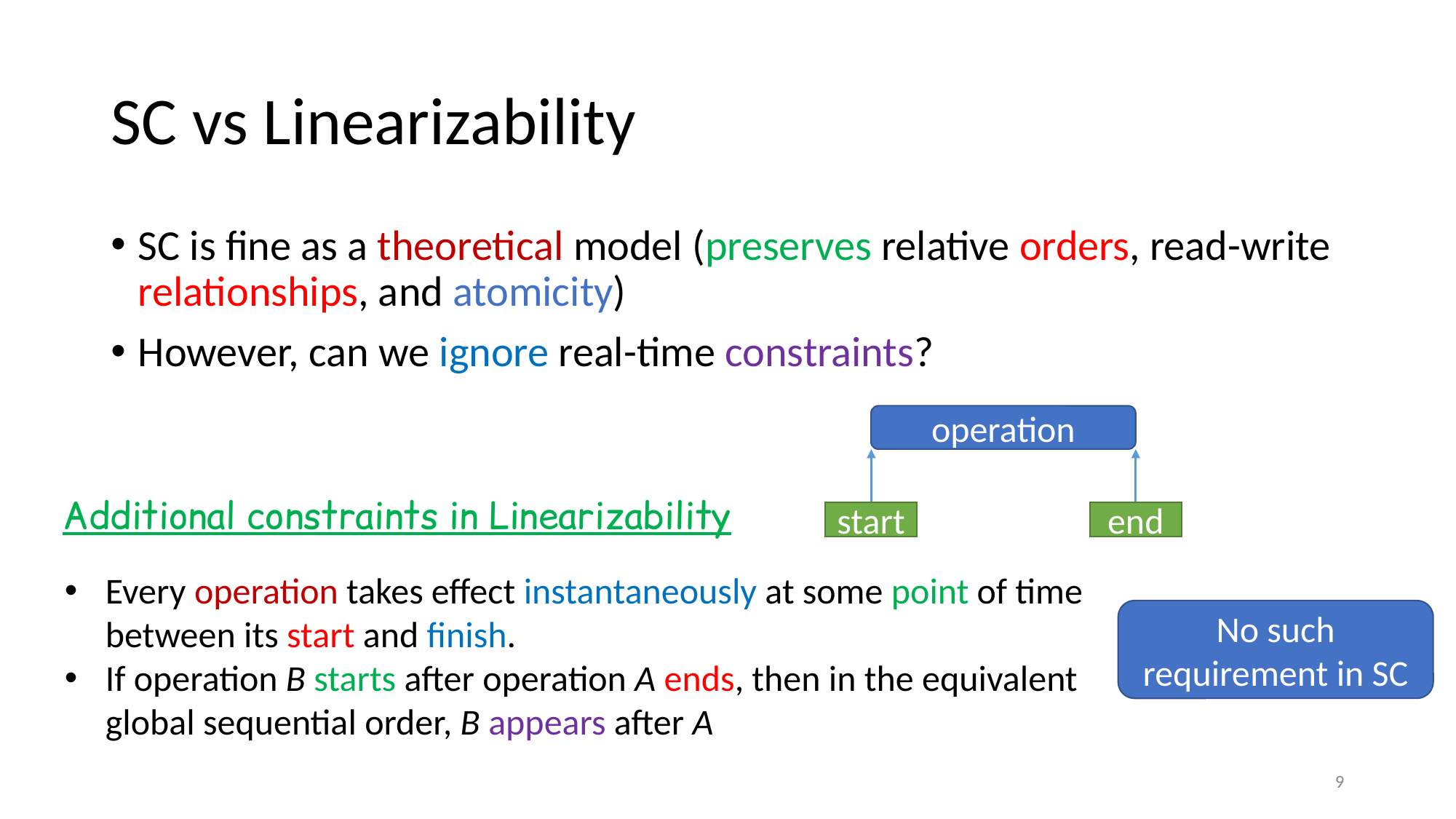

# SC vs Linearizability
SC is fine as a theoretical model (preserves relative orders, read-write relationships, and atomicity)
However, can we ignore real-time constraints?
operation
Additional constraints in Linearizability
start
end
Every operation takes effect instantaneously at some point of time
between its start and finish.
If operation B starts after operation A ends, then in the equivalent
global sequential order, B appears after A
No such requirement in SC
9